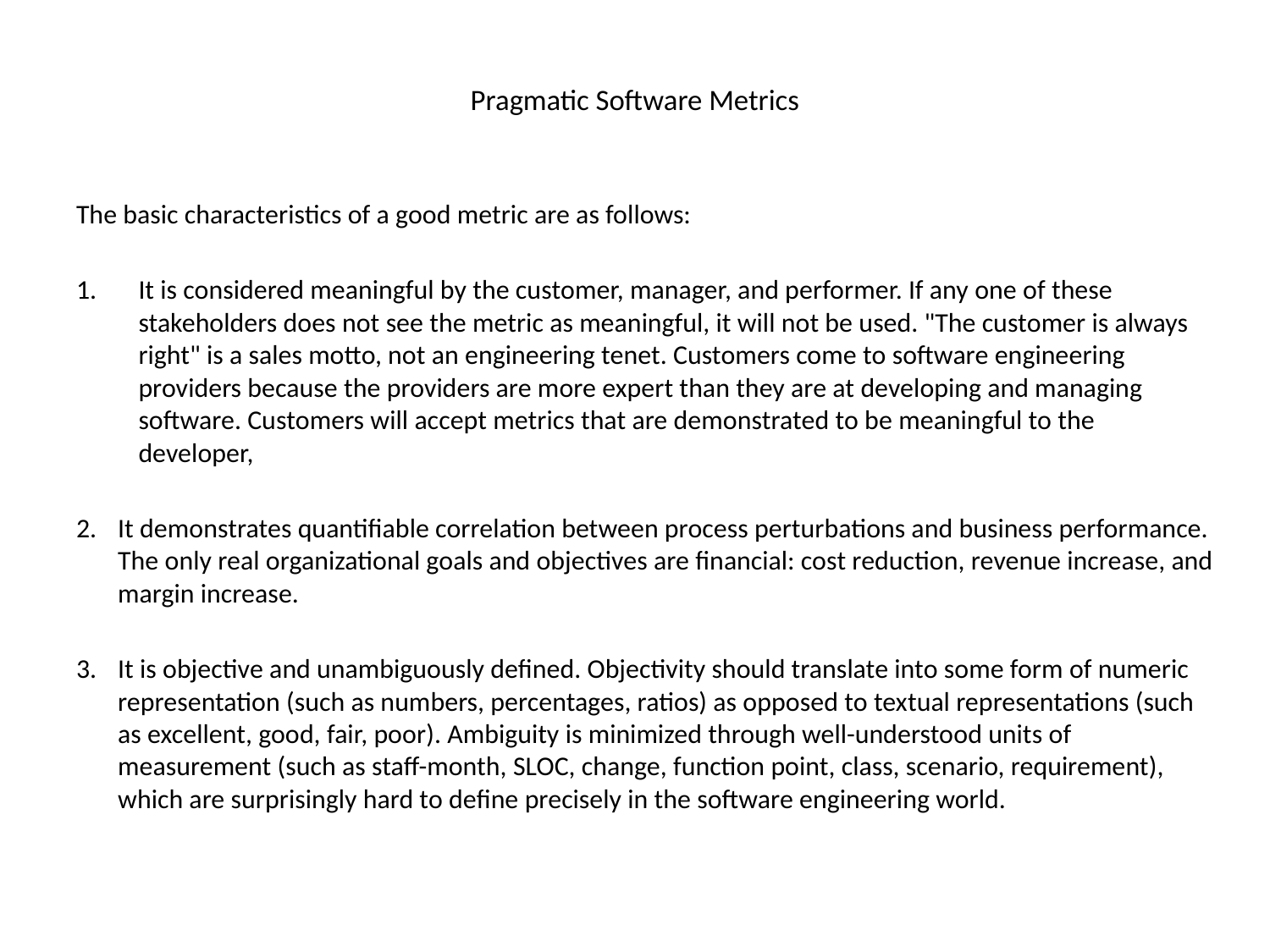

# Pragmatic Software Metrics
The basic characteristics of a good metric are as follows:

It is considered meaningful by the customer, manager, and performer. If any one of these stakeholders does not see the metric as meaningful, it will not be used. "The customer is always right" is a sales motto, not an engineering tenet. Customers come to software engineering providers because the providers are more expert than they are at developing and managing software. Customers will accept metrics that are demonstrated to be meaningful to the developer,

2. 	It demonstrates quantifiable correlation between process perturbations and business performance. The only real organizational goals and objectives are financial: cost reduction, revenue increase, and margin increase.

3. 	It is objective and unambiguously defined. Objectivity should translate into some form of numeric representation (such as numbers, percentages, ratios) as opposed to textual representations (such as excellent, good, fair, poor). Ambiguity is minimized through well-understood units of measurement (such as staff-month, SLOC, change, function point, class, scenario, requirement), which are surprisingly hard to define precisely in the software engineering world.